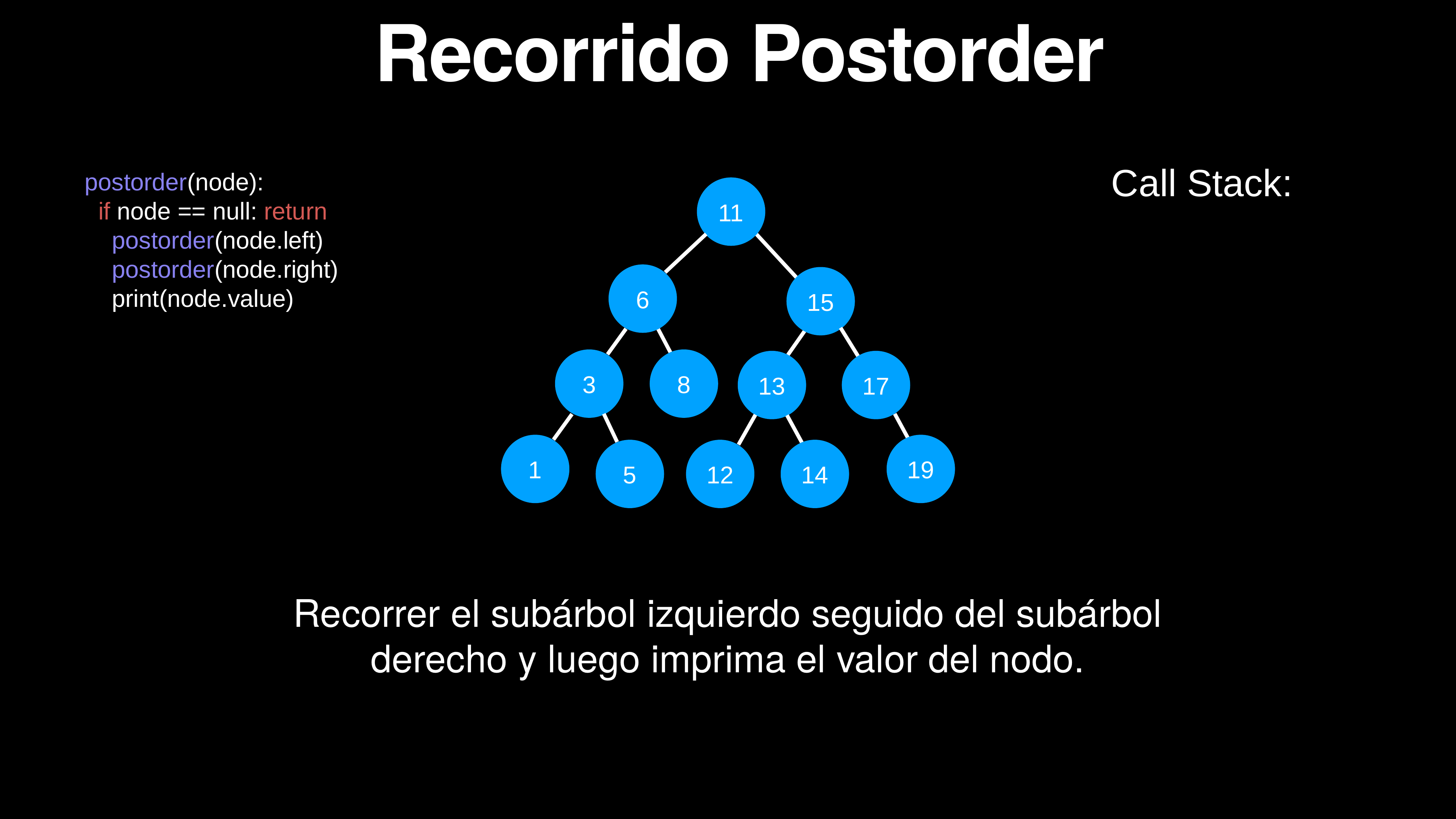

# Recorrido Postorder
Call Stack:
postorder(node):
  if node == null: return
postorder(node.left)
postorder(node.right)
print(node.value)
11

6
15

3
8
13
17

1
19
5
12
14
Recorrer el subárbol izquierdo seguido del subárbol derecho y luego imprima el valor del nodo.